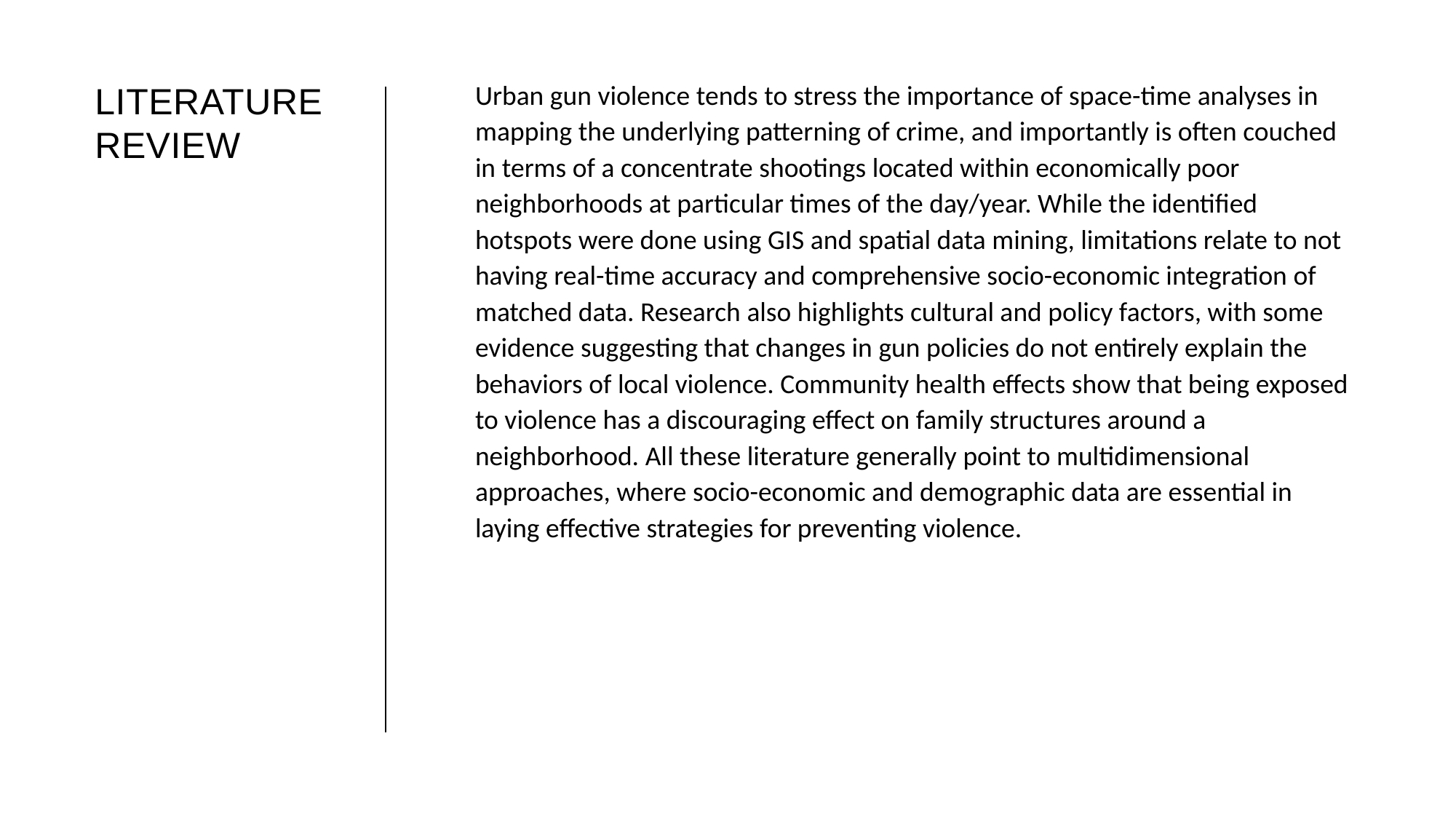

Urban gun violence tends to stress the importance of space-time analyses in mapping the underlying patterning of crime, and importantly is often couched in terms of a concentrate shootings located within economically poor neighborhoods at particular times of the day/year. While the identified hotspots were done using GIS and spatial data mining, limitations relate to not having real-time accuracy and comprehensive socio-economic integration of matched data. Research also highlights cultural and policy factors, with some evidence suggesting that changes in gun policies do not entirely explain the behaviors of local violence. Community health effects show that being exposed to violence has a discouraging effect on family structures around a neighborhood. All these literature generally point to multidimensional approaches, where socio-economic and demographic data are essential in laying effective strategies for preventing violence.
# Literature Review